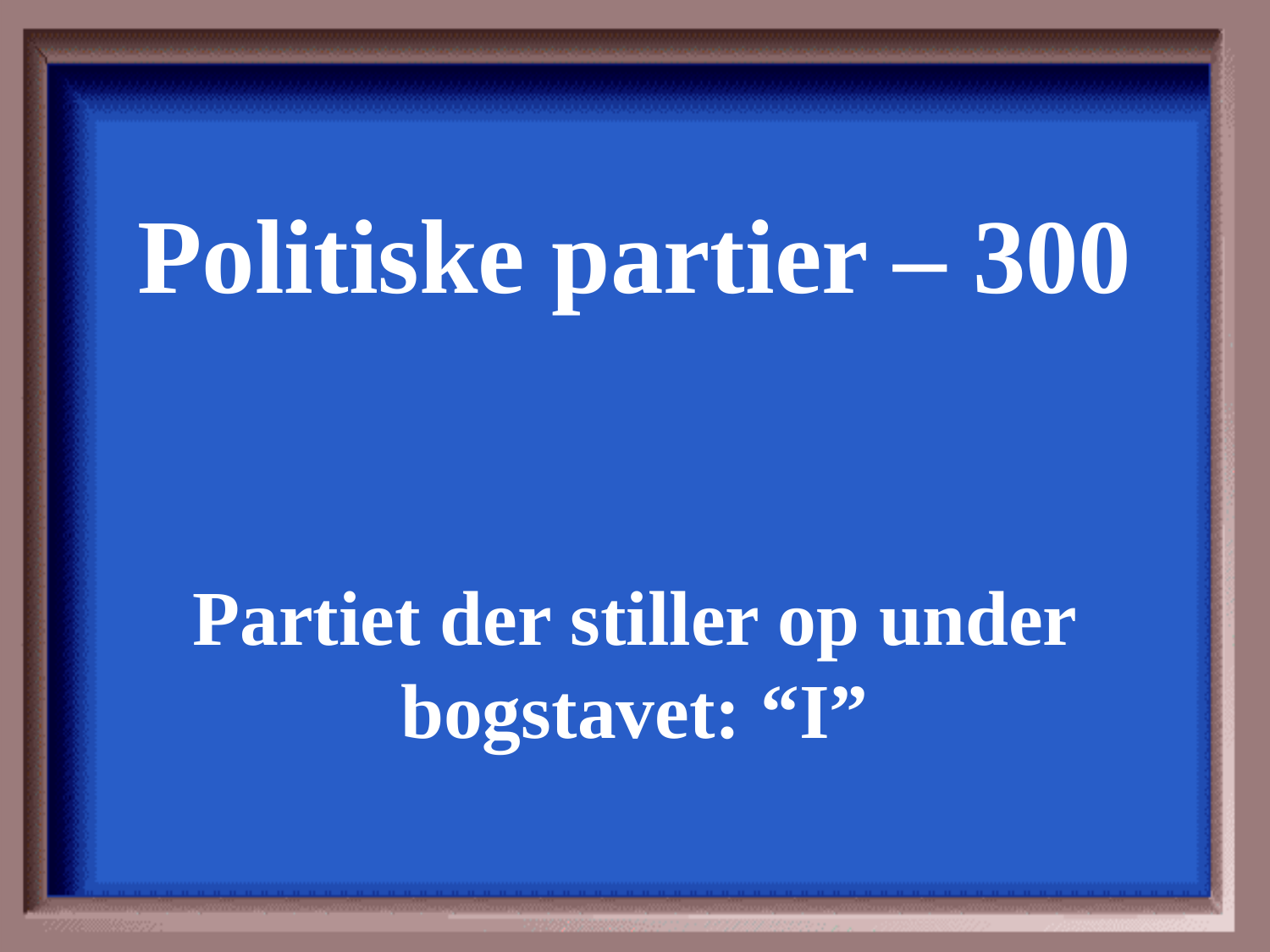

Politiske partier – 300
Partiet der stiller op under bogstavet: “I”